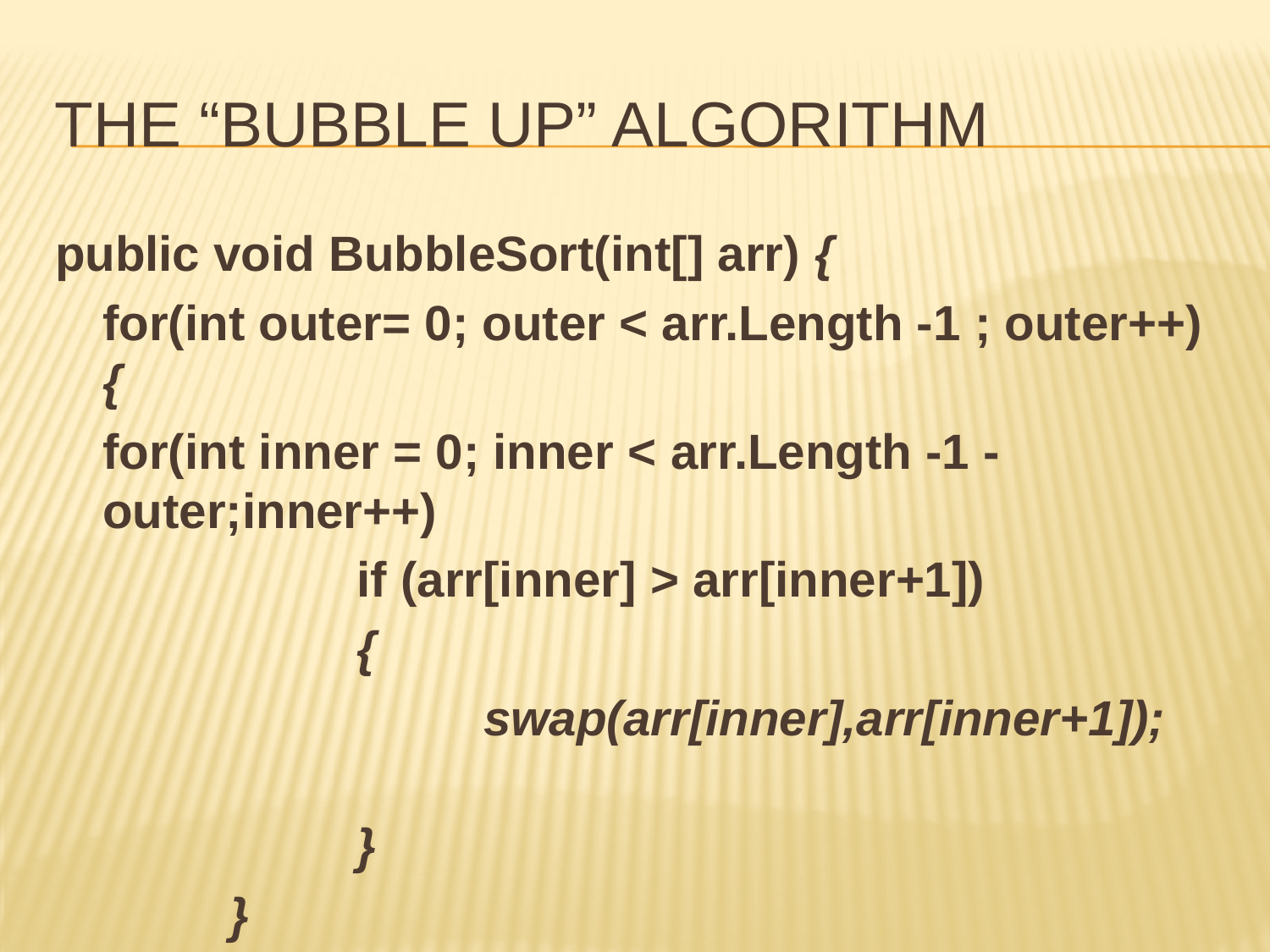

# The “Bubble Up” Algorithm
public void BubbleSort(int[] arr) {
	for(int outer= 0; outer < arr.Length -1 ; outer++) {
	for(int inner = 0; inner < arr.Length -1 - outer;inner++)
			if (arr[inner] > arr[inner+1])
			{
				swap(arr[inner],arr[inner+1]);
			}
		}
}